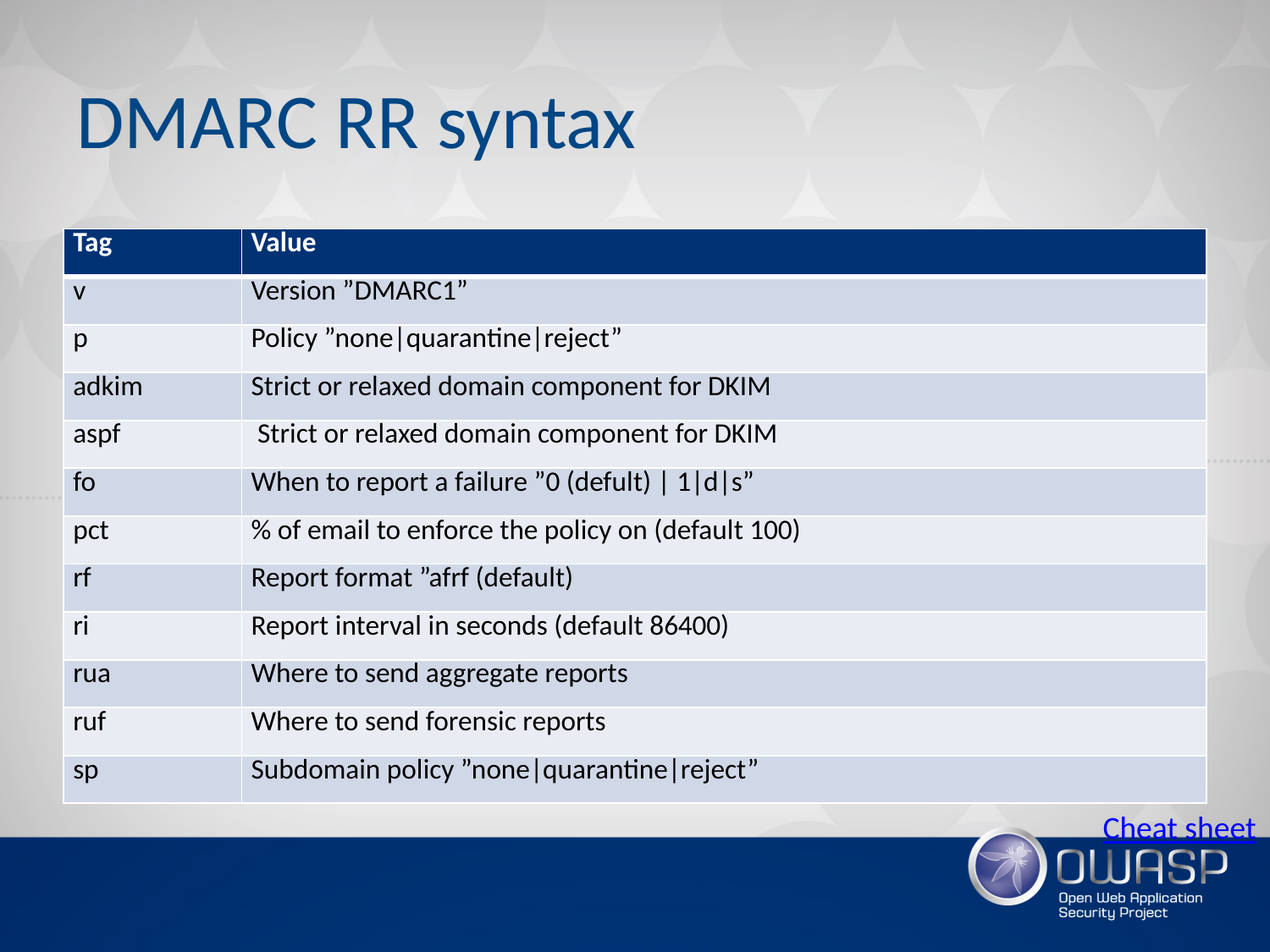

# DMARC RR syntax
| Tag | Value |
| --- | --- |
| v | Version ”DMARC1” |
| p | Policy ”none|quarantine|reject” |
| adkim | Strict or relaxed domain component for DKIM |
| aspf | Strict or relaxed domain component for DKIM |
| fo | When to report a failure ”0 (defult) | 1|d|s” |
| pct | % of email to enforce the policy on (default 100) |
| rf | Report format ”afrf (default) |
| ri | Report interval in seconds (default 86400) |
| rua | Where to send aggregate reports |
| ruf | Where to send forensic reports |
| sp | Subdomain policy ”none|quarantine|reject” |
Cheat sheet